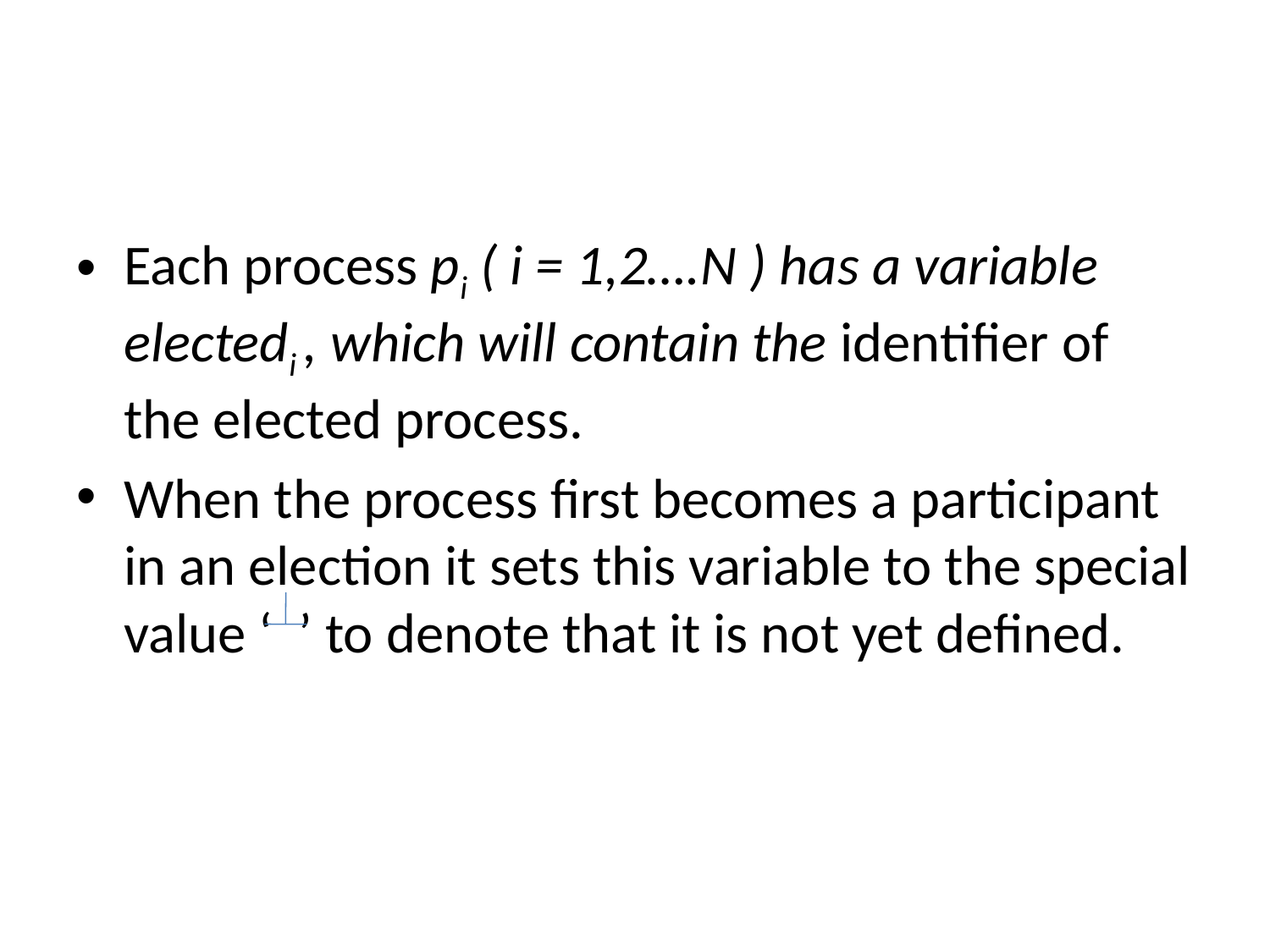

#
Each process pi ( i = 1,2….N ) has a variable electedi , which will contain the identifier of the elected process.
When the process first becomes a participant in an election it sets this variable to the special value ‘  ’ to denote that it is not yet defined.